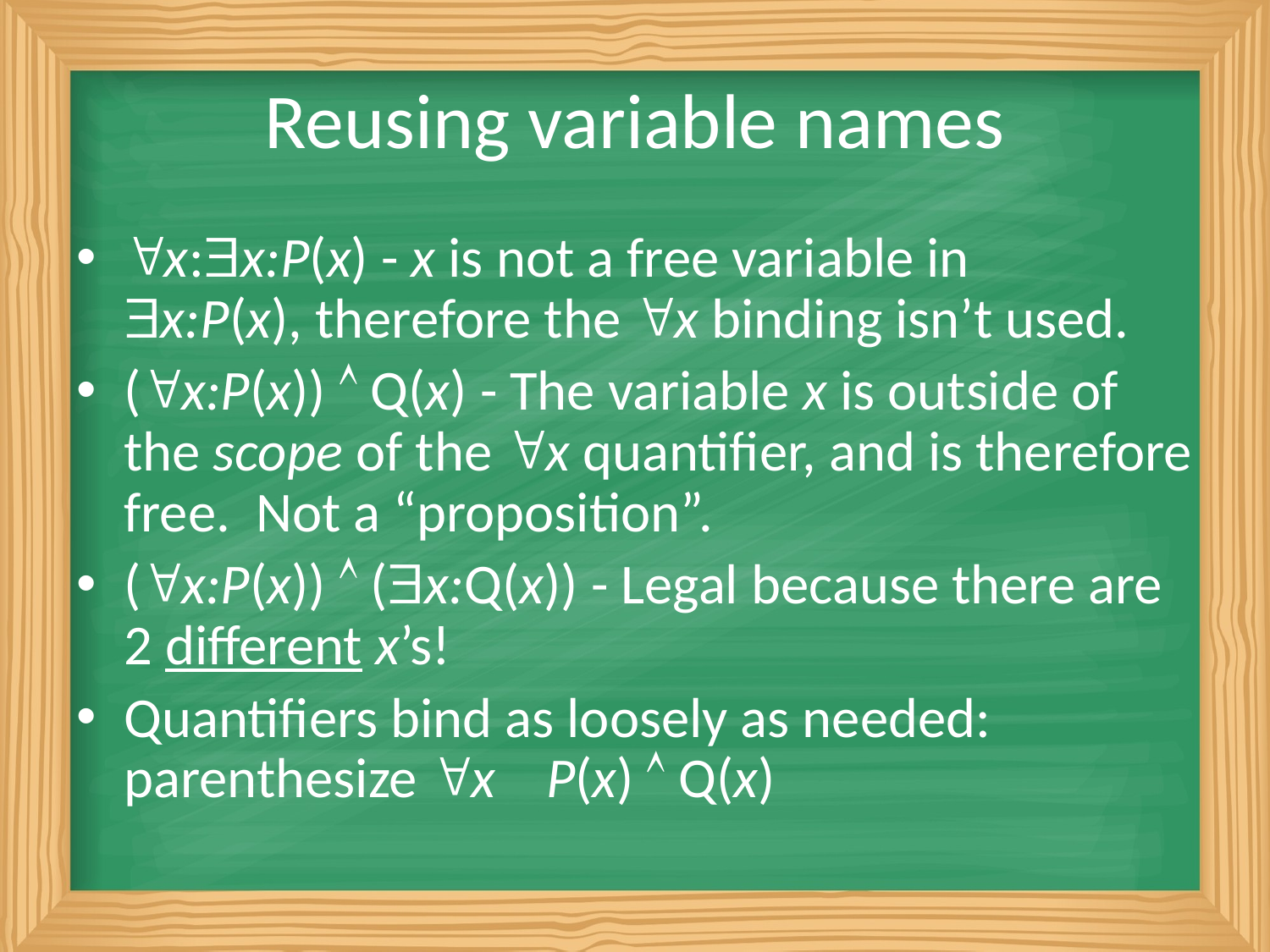

# Reusing variable names
∀x:∃x:P(x) - x is not a free variable in
∃x:P(x), therefore the ∀x binding isn’t used.
(∀x:P(x)) ∧ Q(x) - The variable x is outside of the scope of the ∀x quantifier, and is therefore free.  Not a “proposition”.
(∀x:P(x)) ∧ (∃x:Q(x)) - Legal because there are 2 different x’s!
Quantifiers bind as loosely as needed:
parenthesize ∀x    P(x) ∧ Q(x)